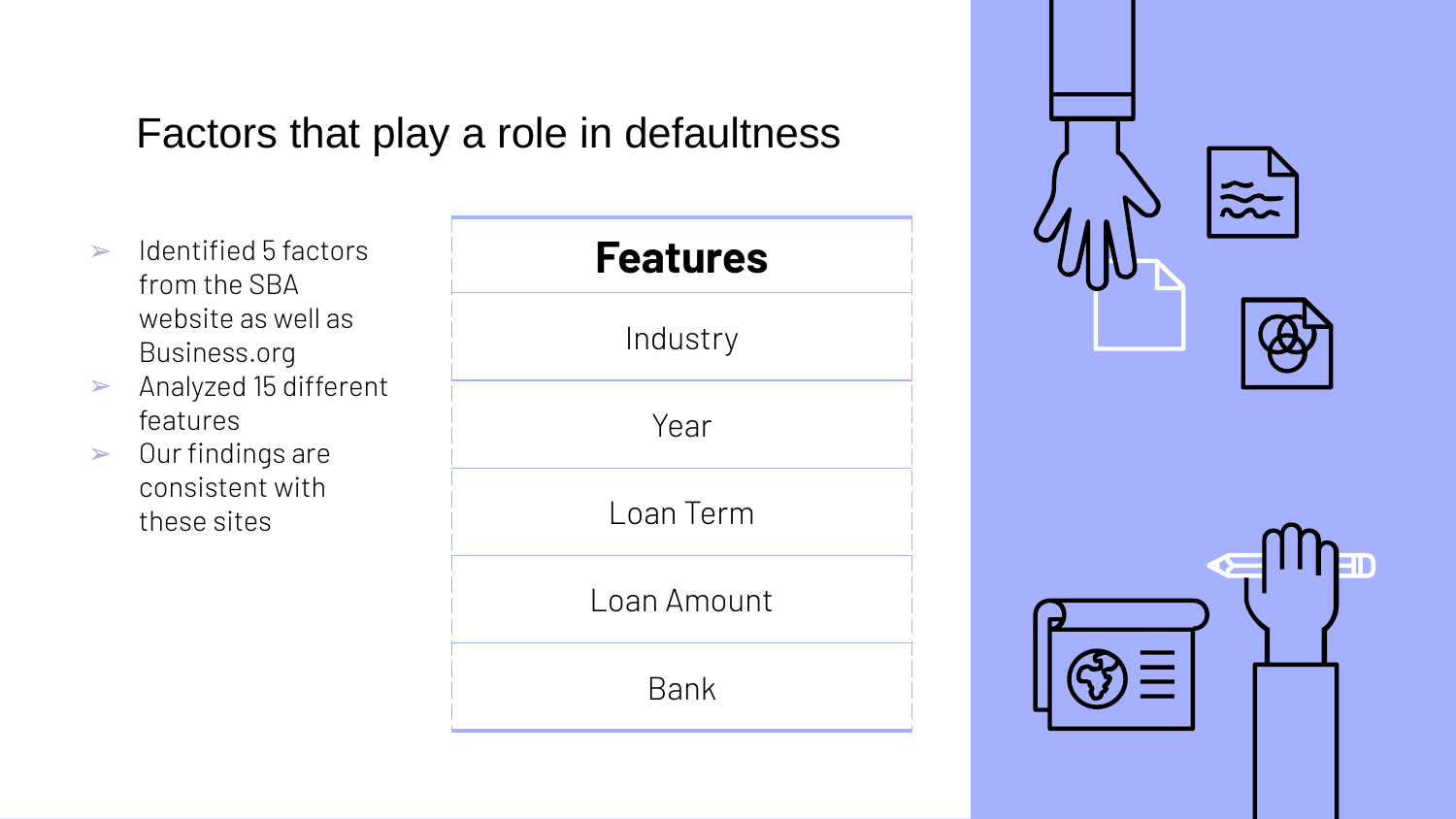

# Factors that play a role in defaultness
Identified 5 factors from the SBA website as well as Business.org
Analyzed 15 different features
Our findings are consistent with these sites
| Features |
| --- |
| Industry |
| Year |
| Loan Term |
| Loan Amount |
| Bank |